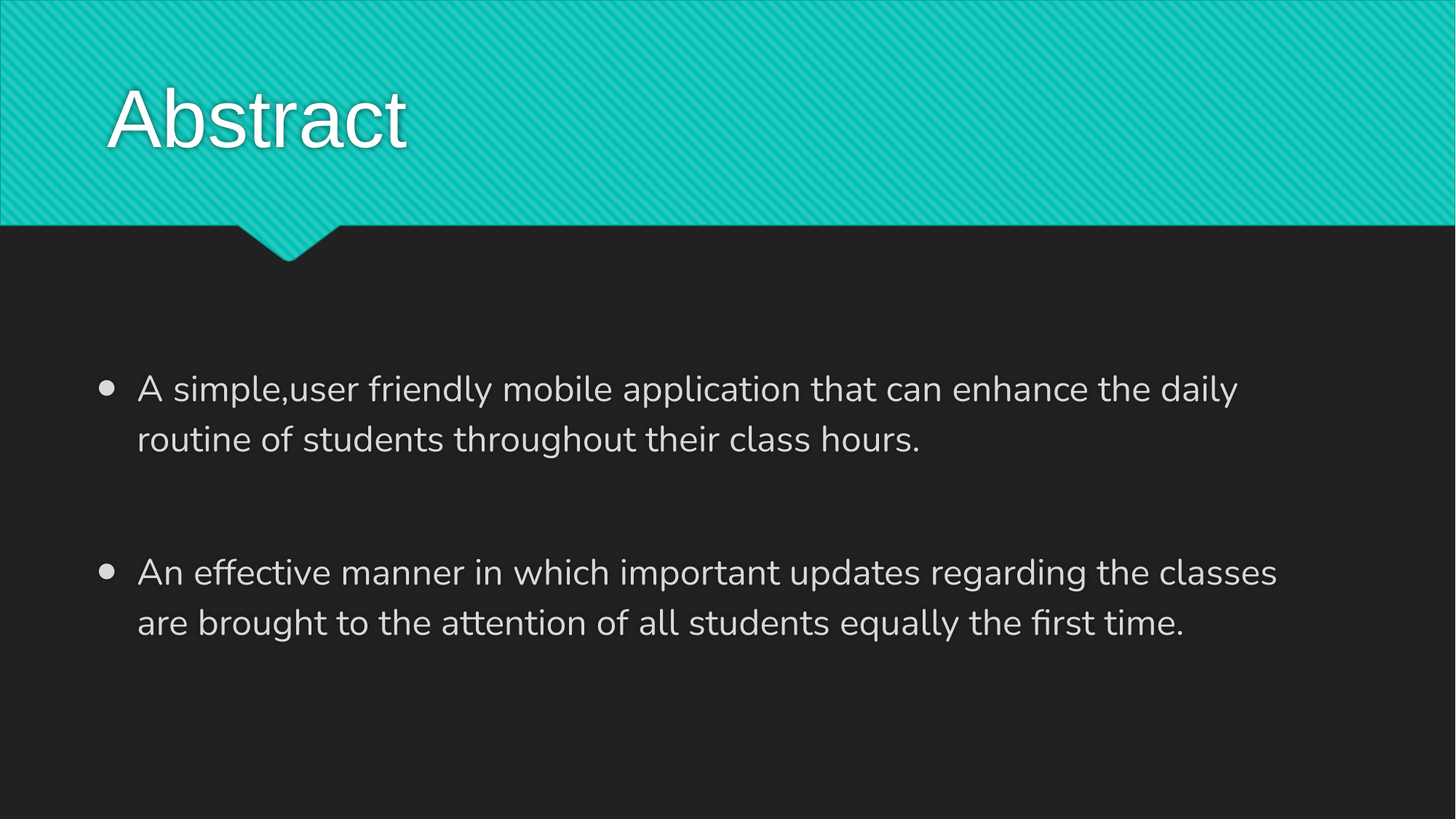

# Abstract

A simple,user friendly mobile application that can enhance the daily routine of students throughout their class hours.

An effective manner in which important updates regarding the classes are brought to the attention of all students equally the first time.